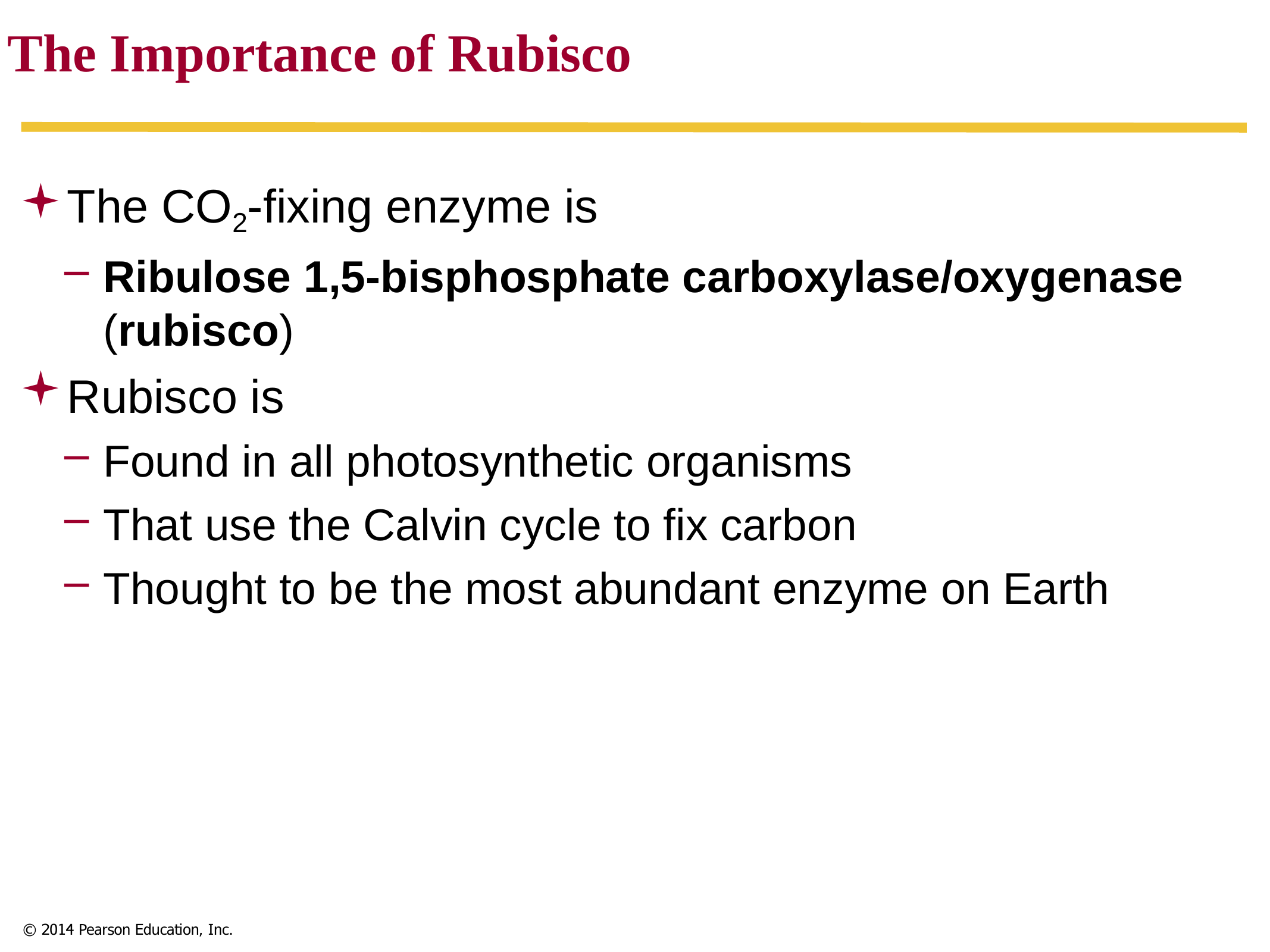

The Importance of Rubisco

The CO2-fixing enzyme is
Ribulose 1,5-bisphosphate carboxylase/oxygenase (rubisco)
Rubisco is
Found in all photosynthetic organisms
That use the Calvin cycle to fix carbon
Thought to be the most abundant enzyme on Earth